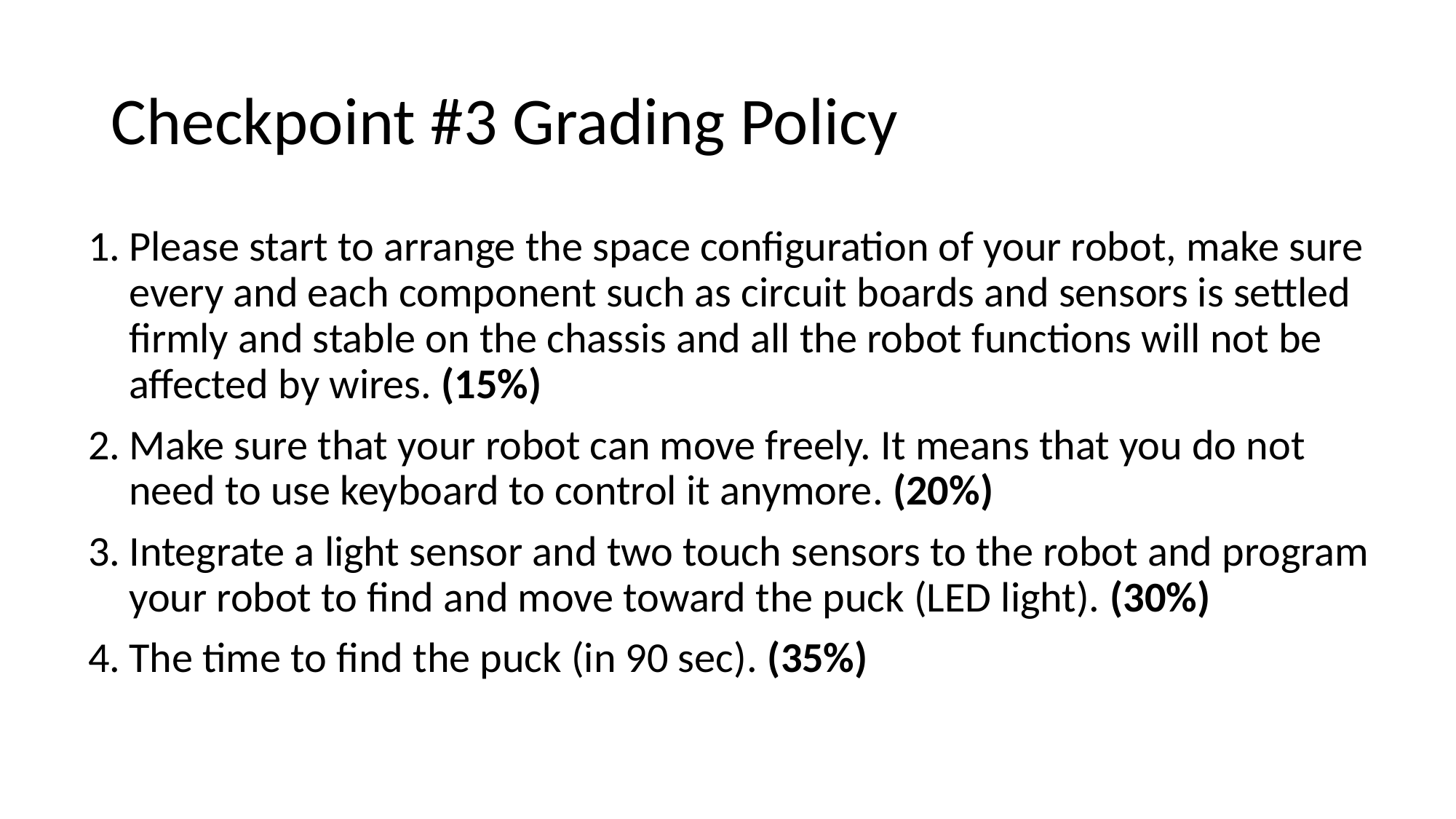

# Checkpoint #3 Grading Policy
Please start to arrange the space configuration of your robot, make sure every and each component such as circuit boards and sensors is settled firmly and stable on the chassis and all the robot functions will not be affected by wires. (15%)
Make sure that your robot can move freely. It means that you do not need to use keyboard to control it anymore. (20%)
Integrate a light sensor and two touch sensors to the robot and program your robot to find and move toward the puck (LED light). (30%)
The time to find the puck (in 90 sec). (35%)